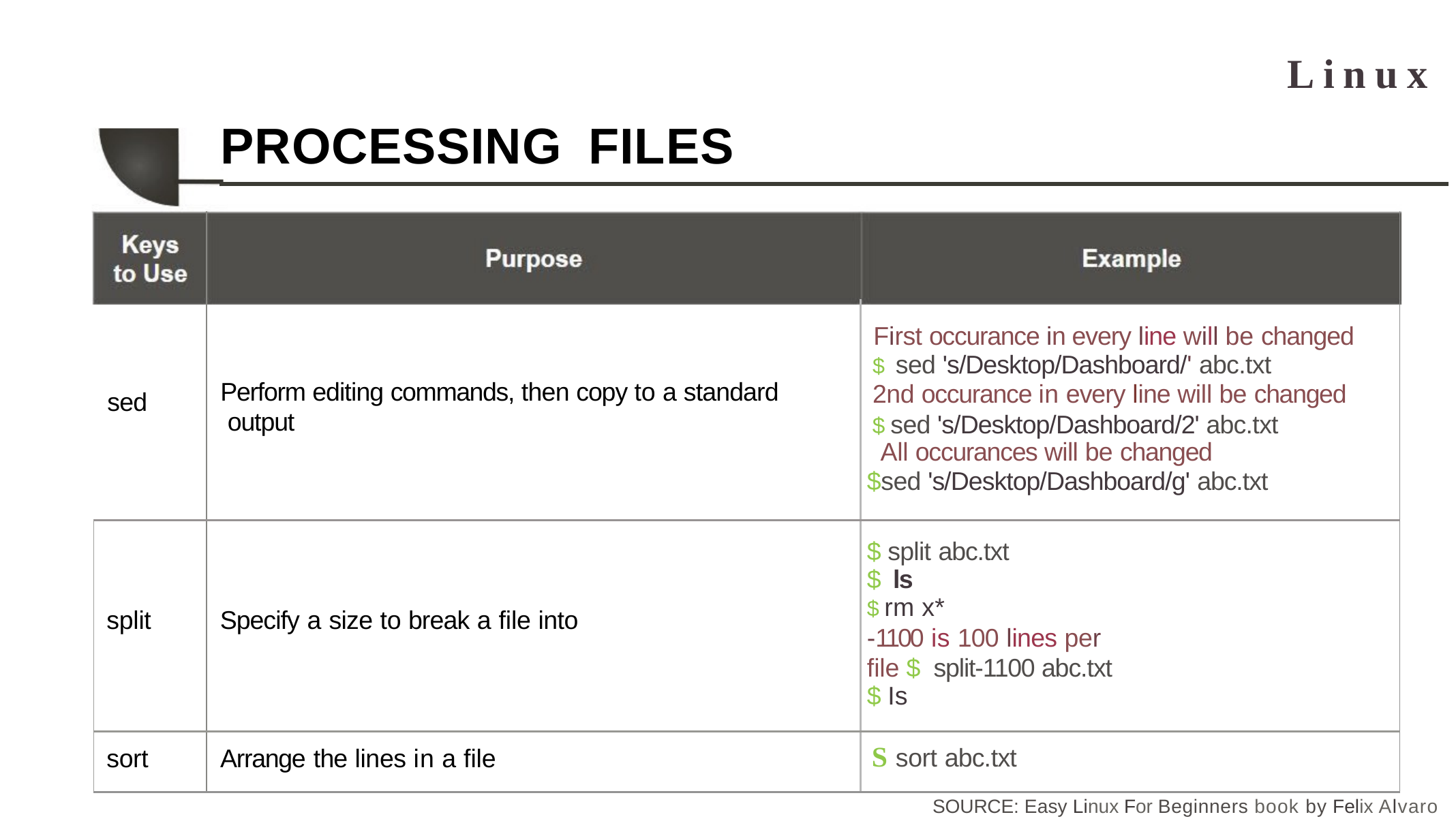

# Linux
PROCESSING	FILES

| sed |  |  |
| --- | --- | --- |
|  | Perform editing commands, then copy to a standard output | First occurance in every line will be changed $ sed 's/Desktop/Dashboard/' abc.txt 2nd occurance in every line will be changed $ sed 's/Desktop/Dashboard/2' abc.txt All occurances will be changed $sed 's/Desktop/Dashboard/g' abc.txt |
| split | Specify a size to break a file into | $ split abc.txt $ ls $ rm x\* -1100 is 100 lines per file $ split-1100 abc.txt $ Is |
| sort | Arrange the lines in a file | S sort abc.txt |
SOURCE: Easy Linux For Beginners book by Felix Alvaro